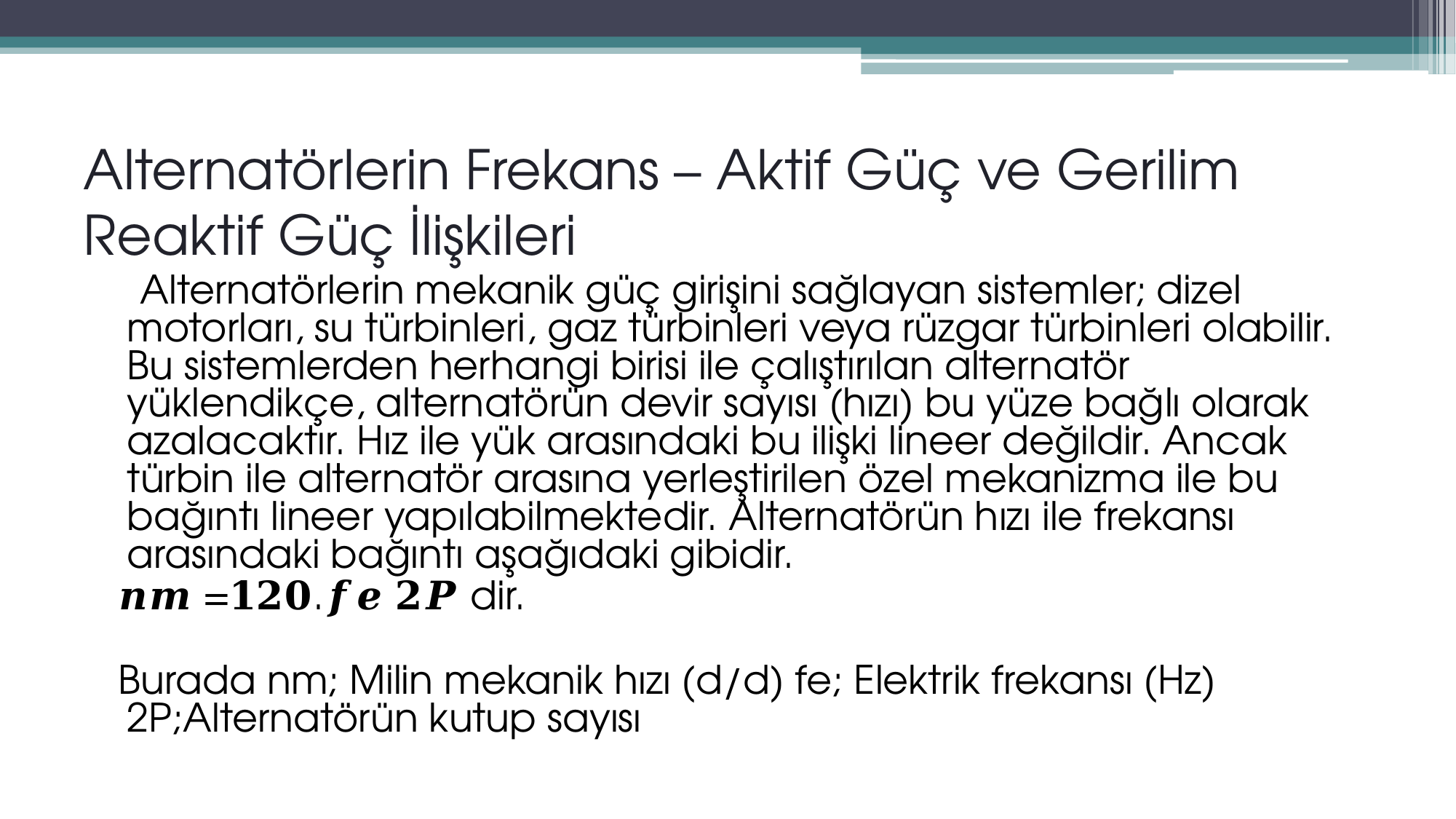

# Alternatörlerin Frekans – Aktif Güç ve Gerilim Reaktif Güç İlişkileri
    Alternatörlerin mekanik güç girişini sağlayan sistemler; dizel motorları, su türbinleri, gaz türbinleri veya rüzgar türbinleri olabilir. Bu sistemlerden herhangi birisi ile çalıştırılan alternatör yüklendikçe, alternatörün devir sayısı (hızı) bu yüze bağlı olarak azalacaktır. Hız ile yük arasındaki bu ilişki lineer değildir. Ancak türbin ile alternatör arasına yerleştirilen özel mekanizma ile bu bağıntı lineer yapılabilmektedir. Alternatörün hızı ile frekansı arasındaki bağıntı aşağıdaki gibidir.
  𝒏𝒎 =𝟏𝟐𝟎.𝒇𝒆 𝟐𝑷 dir.

  Burada nm; Milin mekanik hızı (d/d) fe; Elektrik frekansı (Hz) 2P;Alternatörün kutup sayısı